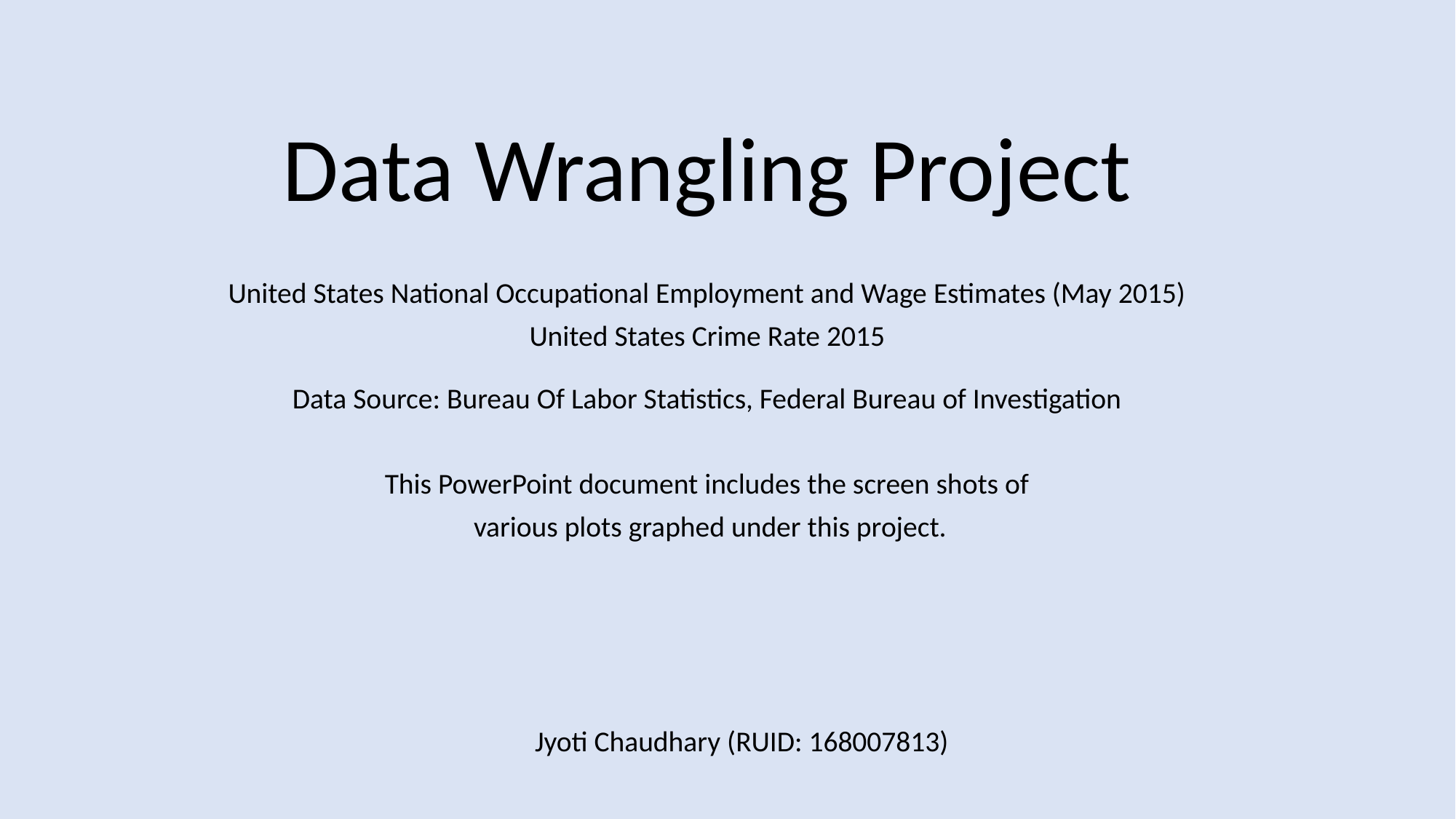

# Data Wrangling Project

United States National Occupational Employment and Wage Estimates (May 2015)
United States Crime Rate 2015
Data Source: Bureau Of Labor Statistics, Federal Bureau of Investigation

This PowerPoint document includes the screen shots of
 various plots graphed under this project.

					Jyoti Chaudhary (RUID: 168007813)